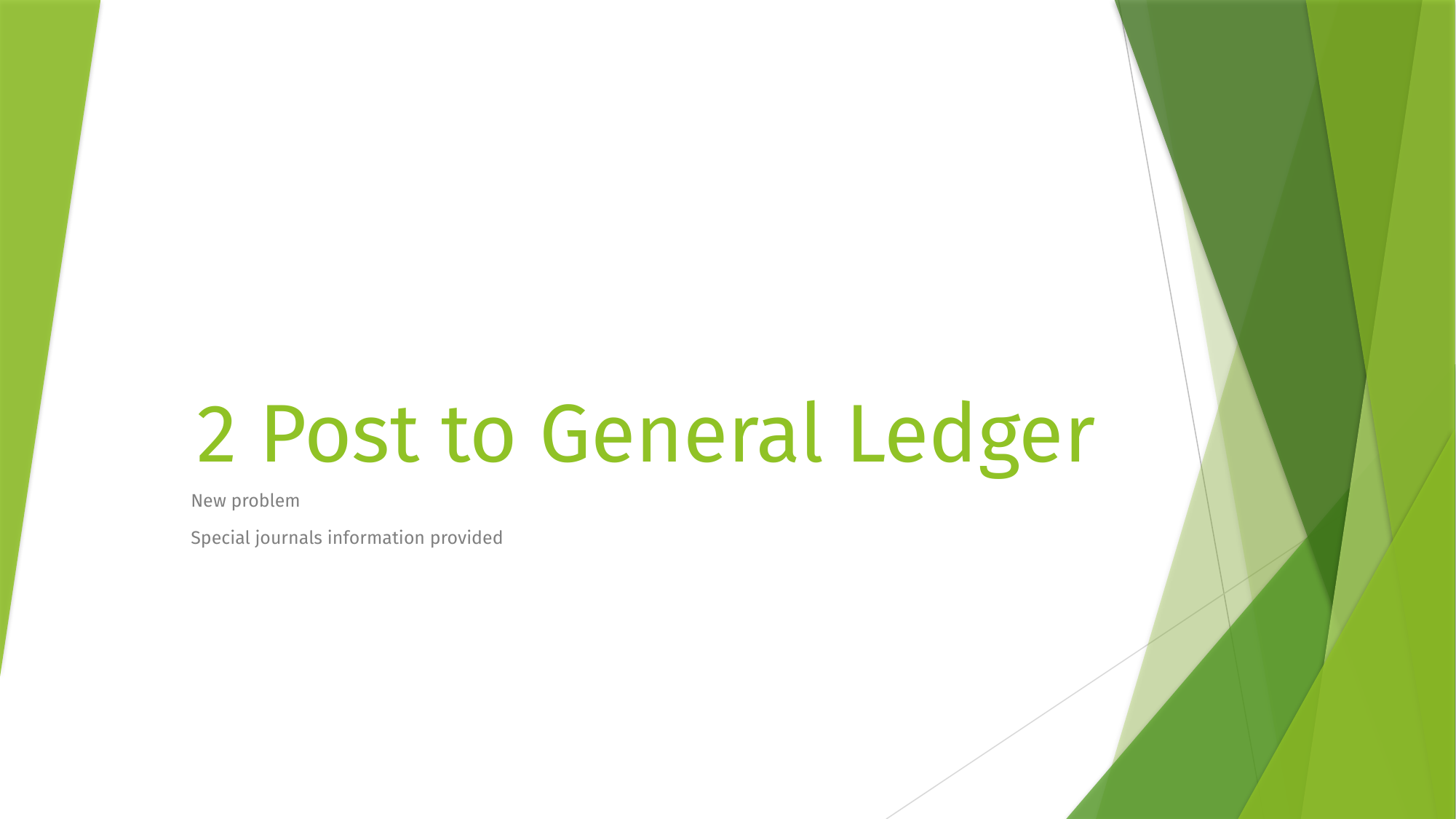

# 2 Post to General Ledger
New problem
Special journals information provided